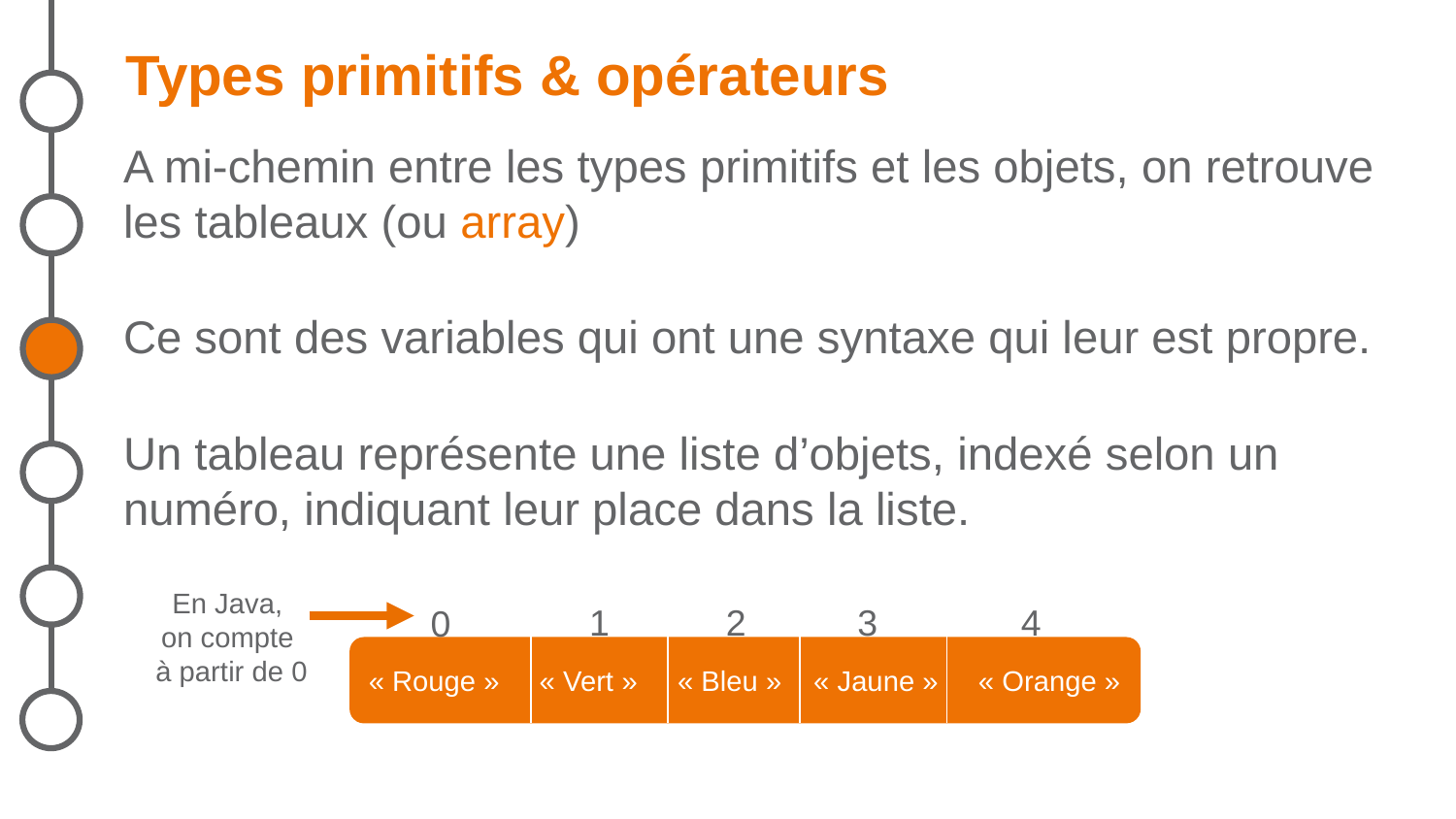

# Types primitifs & opérateurs
A mi-chemin entre les types primitifs et les objets, on retrouve les tableaux (ou array)

Ce sont des variables qui ont une syntaxe qui leur est propre.

Un tableau représente une liste d’objets, indexé selon un numéro, indiquant leur place dans la liste.

En Java,
on compte
à partir de 0
1
2
3
4
0
« Rouge »     « Vert »     « Bleu »    « Jaune »     « Orange »